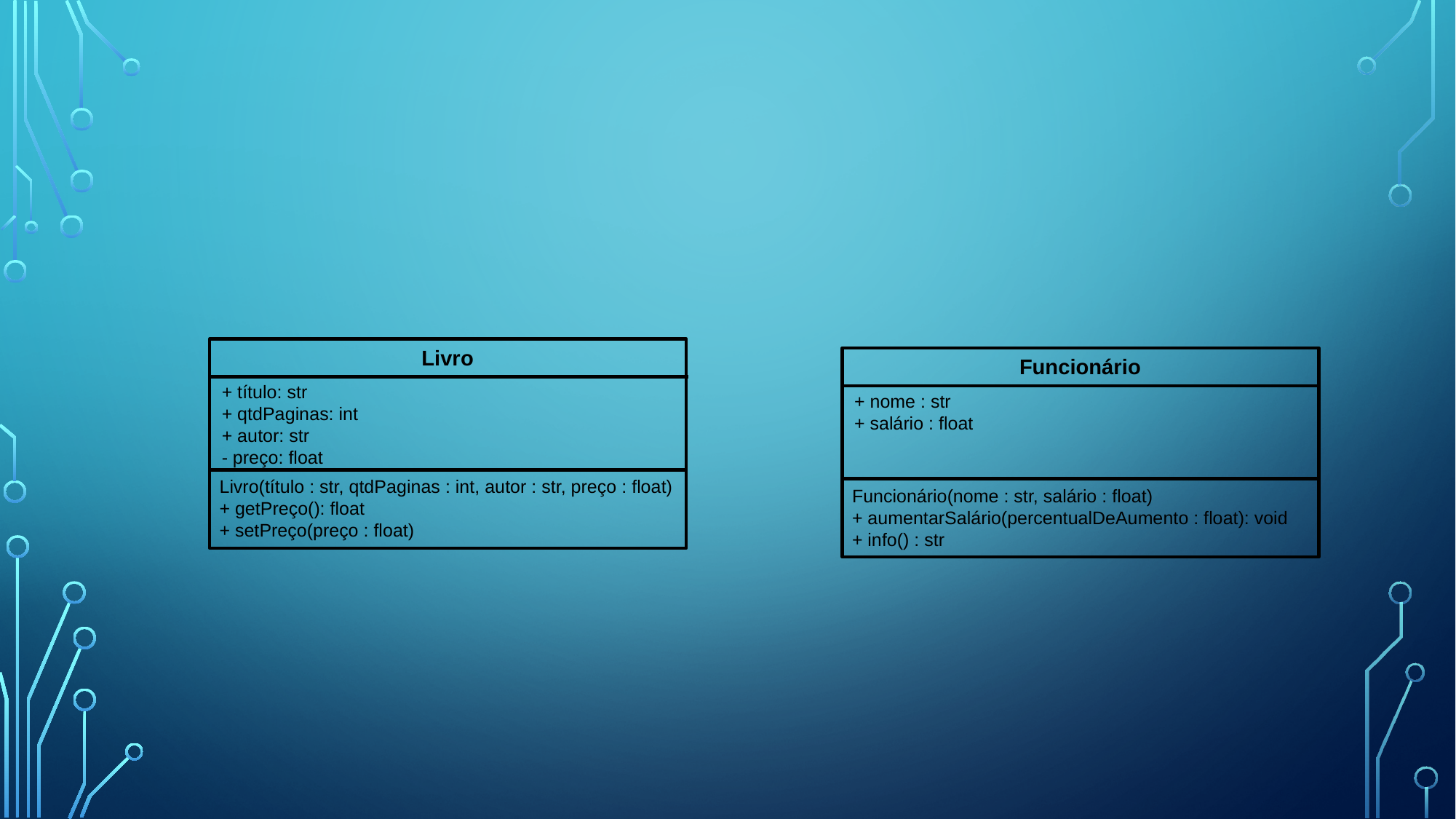

Livro
+ título: str
+ qtdPaginas: int
+ autor: str
- preço: float
Livro(título : str, qtdPaginas : int, autor : str, preço : float)
+ getPreço(): float
+ setPreço(preço : float)

Funcionário
+ nome : str
+ salário : float
Funcionário(nome : str, salário : float)
+ aumentarSalário(percentualDeAumento : float): void
+ info() : str